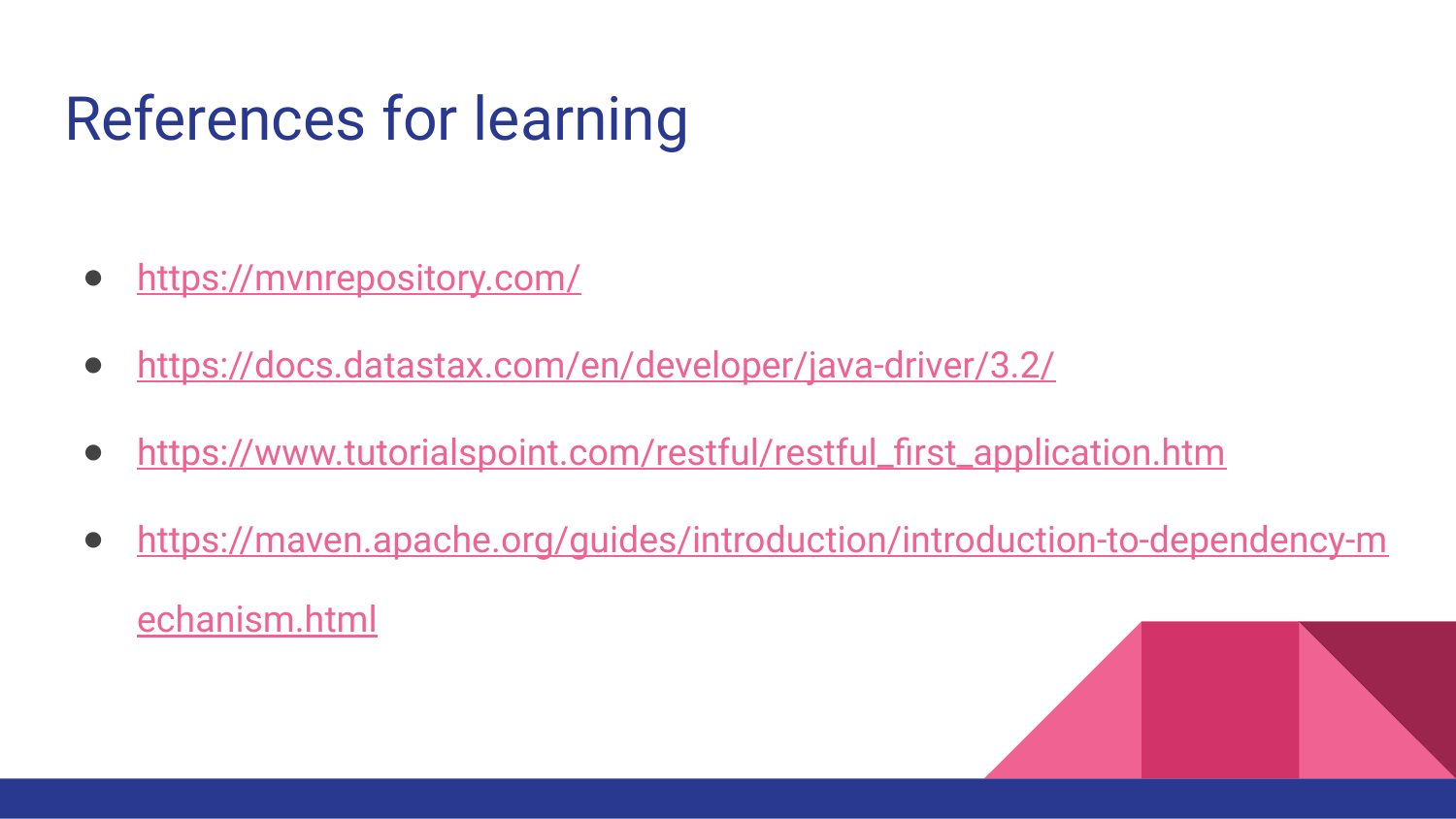

# References for learning
https://mvnrepository.com/
https://docs.datastax.com/en/developer/java-driver/3.2/
https://www.tutorialspoint.com/restful/restful_first_application.htm
https://maven.apache.org/guides/introduction/introduction-to-dependency-mechanism.html